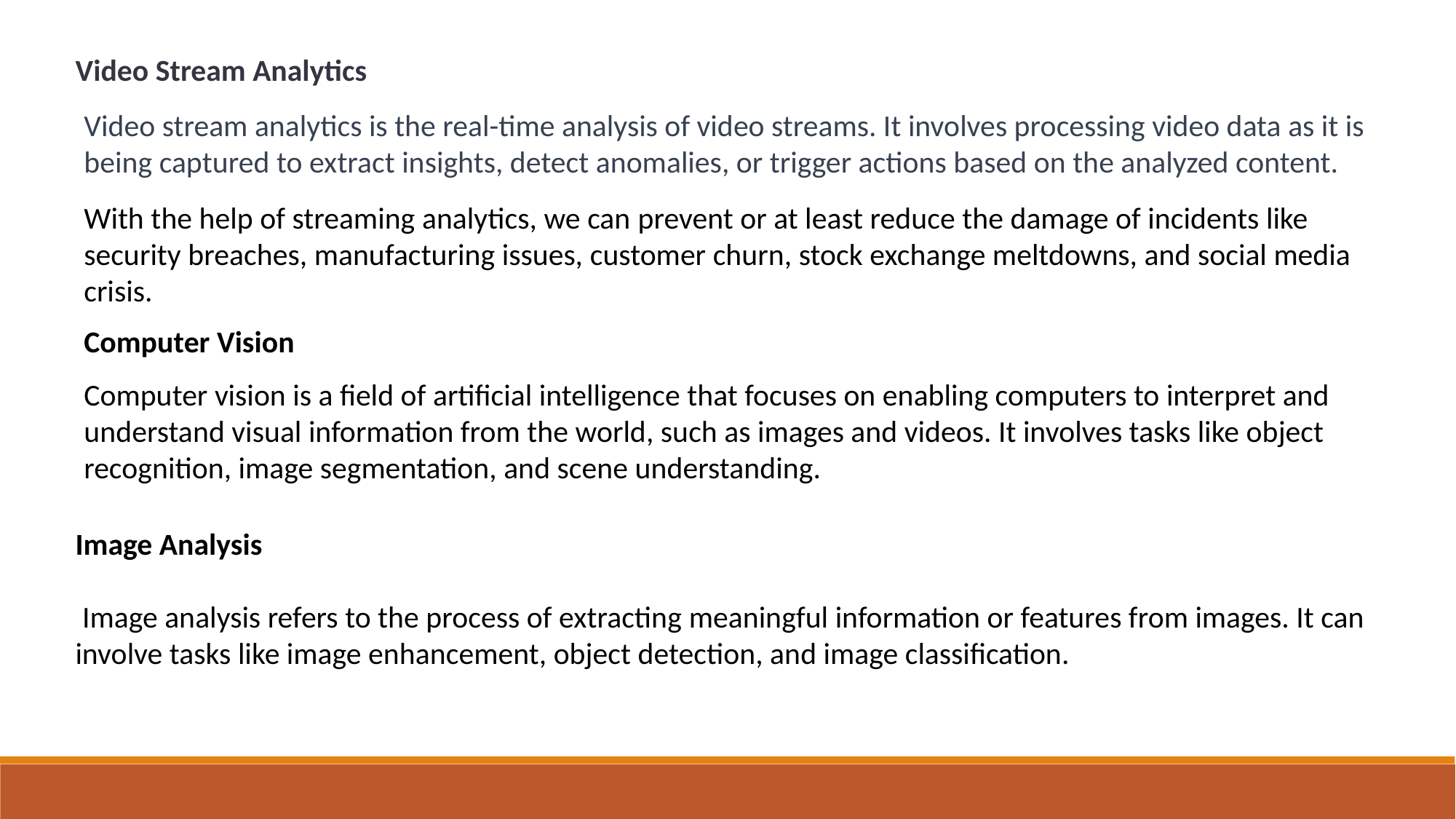

Video Stream Analytics
Video stream analytics is the real-time analysis of video streams. It involves processing video data as it is being captured to extract insights, detect anomalies, or trigger actions based on the analyzed content.
With the help of streaming analytics, we can prevent or at least reduce the damage of incidents like security breaches, manufacturing issues, customer churn, stock exchange meltdowns, and social media crisis.

Computer Vision
Computer vision is a field of artificial intelligence that focuses on enabling computers to interpret and understand visual information from the world, such as images and videos. It involves tasks like object recognition, image segmentation, and scene understanding.
Image Analysis

 Image analysis refers to the process of extracting meaningful information or features from images. It can involve tasks like image enhancement, object detection, and image classification.​